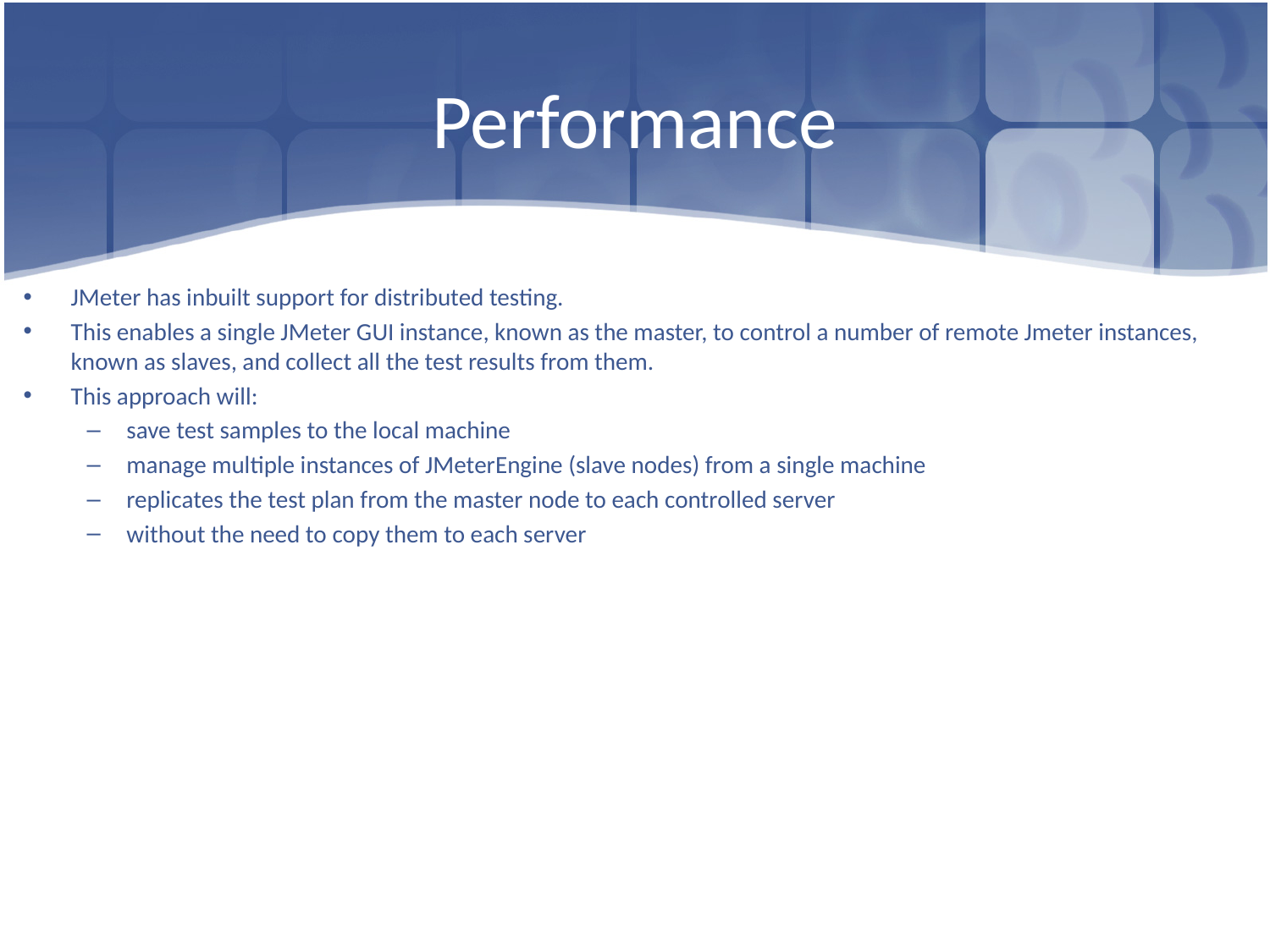

# Performance
JMeter has inbuilt support for distributed testing.
This enables a single JMeter GUI instance, known as the master, to control a number of remote Jmeter instances, known as slaves, and collect all the test results from them.
This approach will:
save test samples to the local machine
manage multiple instances of JMeterEngine (slave nodes) from a single machine
replicates the test plan from the master node to each controlled server
without the need to copy them to each server